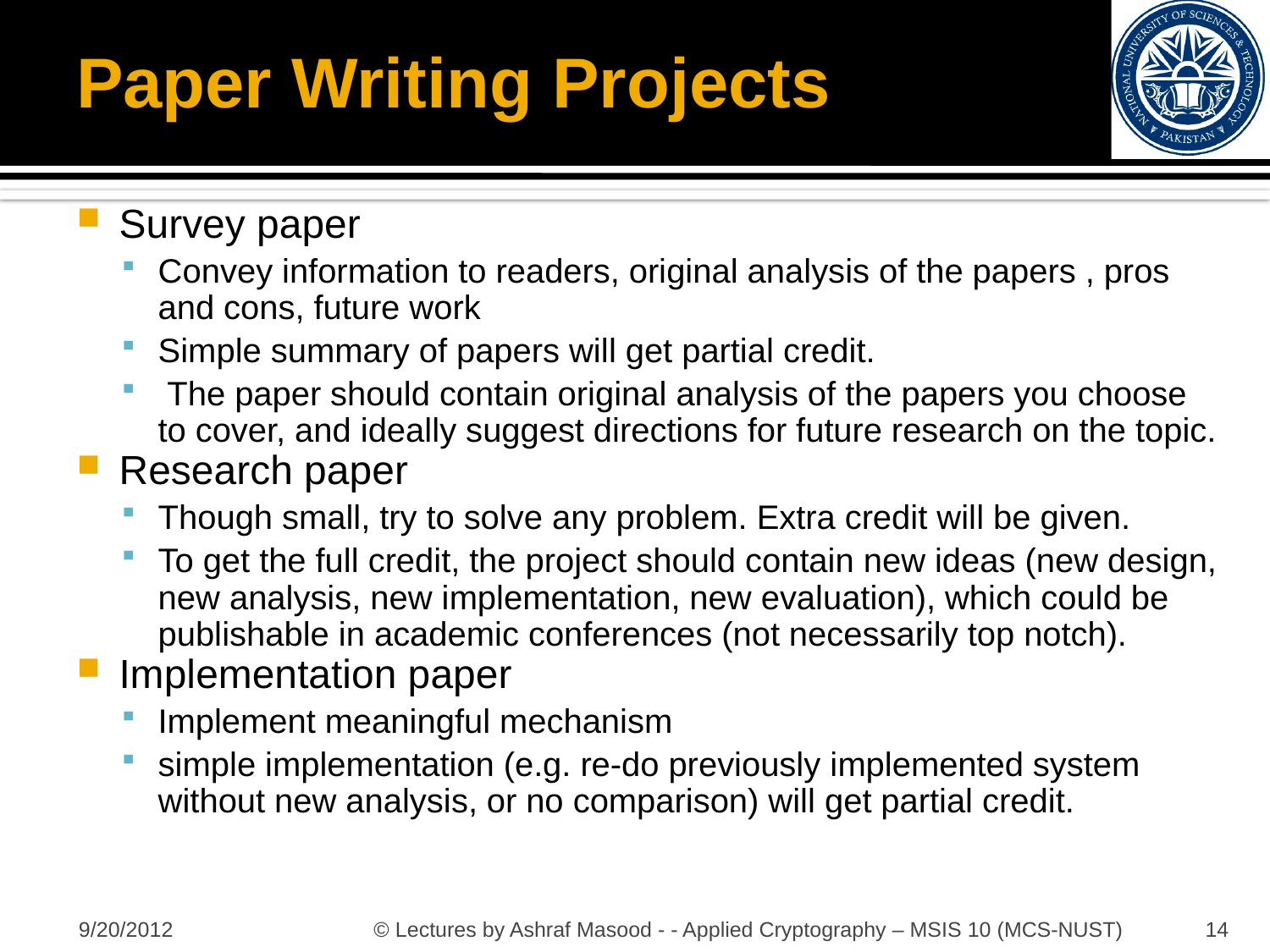

# Paper Writing Projects
Survey paper
Convey information to readers, original analysis of the papers , pros and cons, future work
Simple summary of papers will get partial credit.
 The paper should contain original analysis of the papers you choose to cover, and ideally suggest directions for future research on the topic.
Research paper
Though small, try to solve any problem. Extra credit will be given.
To get the full credit, the project should contain new ideas (new design, new analysis, new implementation, new evaluation), which could be publishable in academic conferences (not necessarily top notch).
Implementation paper
Implement meaningful mechanism
simple implementation (e.g. re-do previously implemented system without new analysis, or no comparison) will get partial credit.
9/20/2012
© Lectures by Ashraf Masood - - Applied Cryptography – MSIS 10 (MCS-NUST)
14